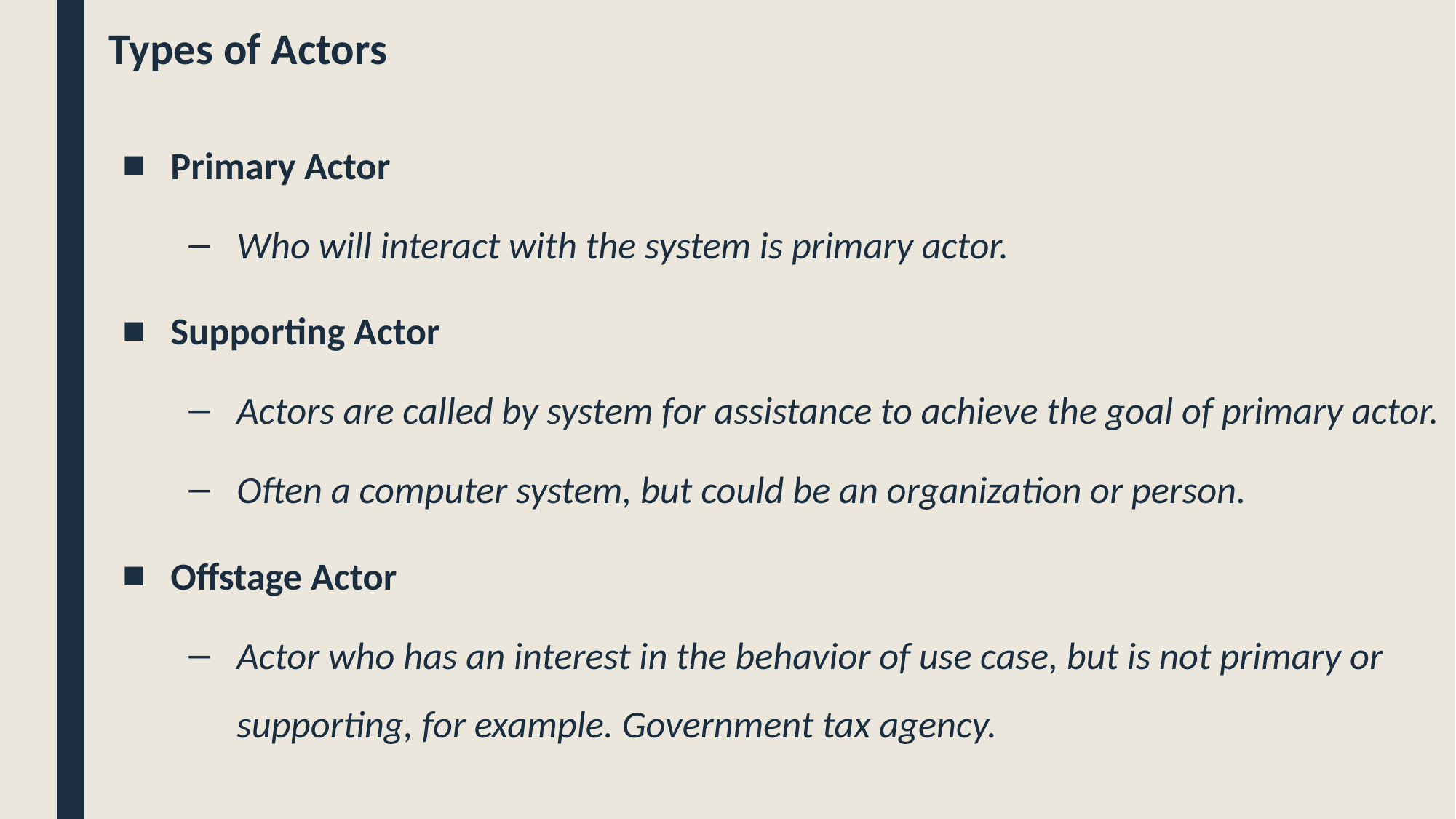

Types of Actors
Primary Actor
Who will interact with the system is primary actor.
Supporting Actor
Actors are called by system for assistance to achieve the goal of primary actor.
Often a computer system, but could be an organization or person.
Offstage Actor
Actor who has an interest in the behavior of use case, but is not primary or supporting, for example. Government tax agency.